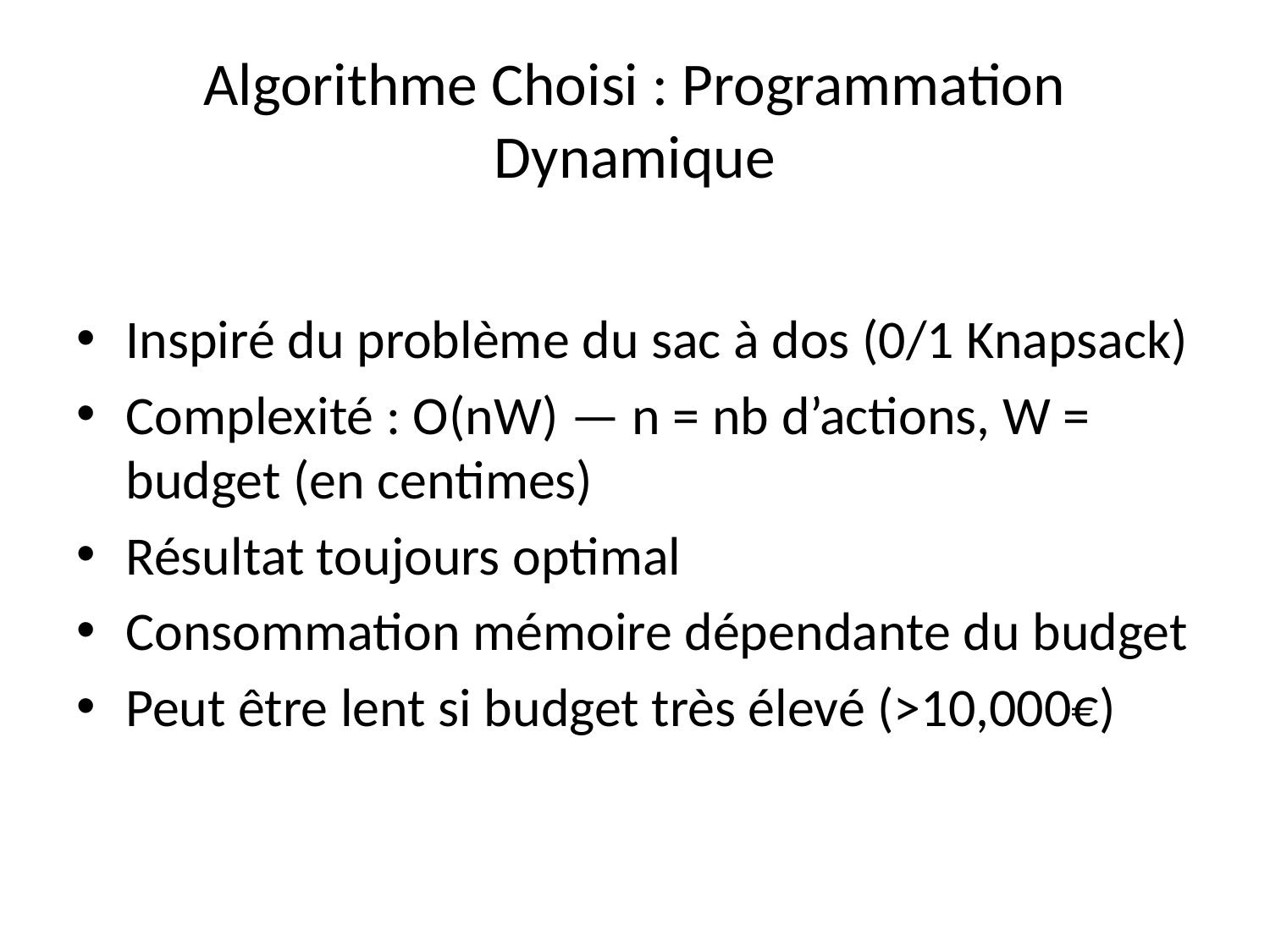

# Algorithme Choisi : Programmation Dynamique

Inspiré du problème du sac à dos (0/1 Knapsack)
Complexité : O(nW) — n = nb d’actions, W = budget (en centimes)
Résultat toujours optimal
Consommation mémoire dépendante du budget
Peut être lent si budget très élevé (>10,000€)